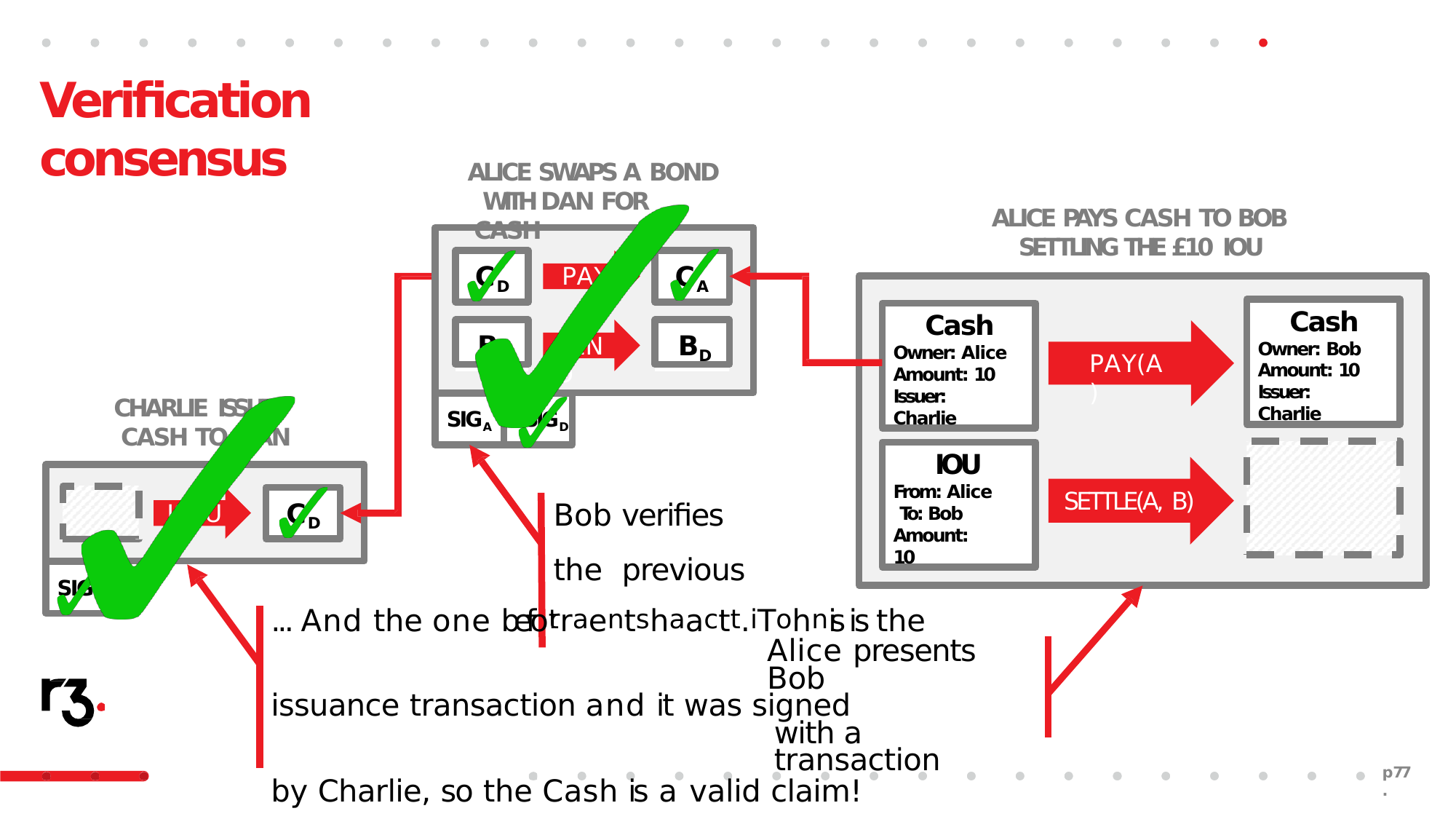

# Verification consensus
ALICE SWAPS A BOND  WITH DAN FOR CASH
ALICE PAYS CASH TO BOB  SETTLING THE £10 IOU

CD	CA
PAY

Cash
Owner: Bob  Amount: 10  Issuer: Charlie
Cash
Owner: Alice  Amount: 10  Issuer: Charlie

BA

BD

SEND
PAY(A)
CHARLIE ISSUES
CASH TO DAN

SIGA	SIGD

IOU
From: Alice  To: Bob  Amount: 10

Bob verifies the  previous
SETTLE(A, B)

CD
ISSUE

SIGC

... And the one befotrraentshaactt.iTohnis is the
Alice presents Bob
issuance transaction and it was signed
with a transaction
by Charlie, so the Cash is a valid claim!

p77.